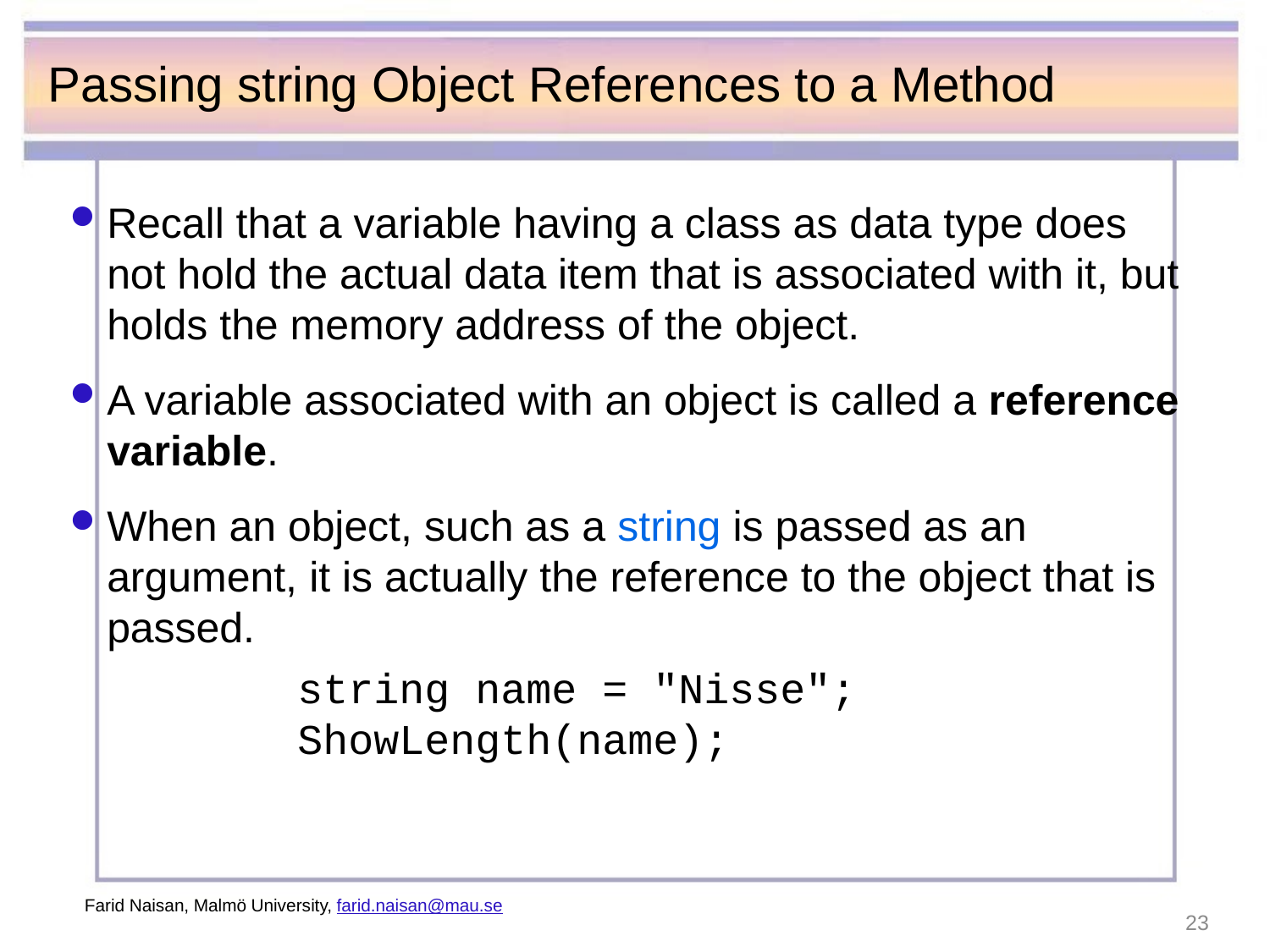

# Passing string Object References to a Method
Recall that a variable having a class as data type does not hold the actual data item that is associated with it, but holds the memory address of the object.
A variable associated with an object is called a reference variable.
When an object, such as a string is passed as an argument, it is actually the reference to the object that is passed.
string name = "Nisse";
ShowLength(name);
Farid Naisan, Malmö University, farid.naisan@mau.se
23